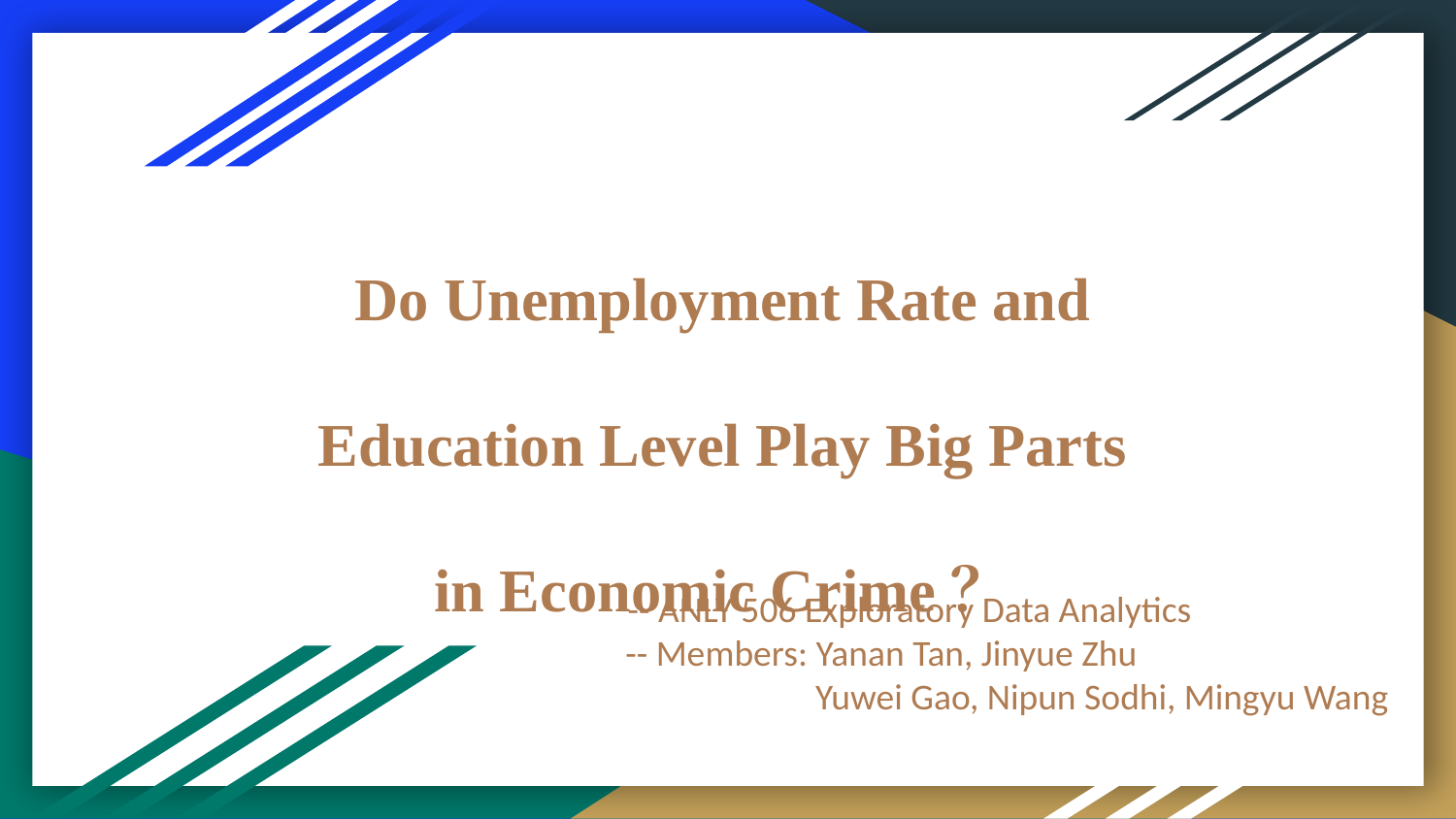

# Do Unemployment Rate and Education Level Play Big Parts in Economic Crime？
-- ANLY 506 Exploratory Data Analytics
                                              -- Members: Yanan Tan, Jinyue Zhu
                                                                     Yuwei Gao, Nipun Sodhi, Mingyu Wang